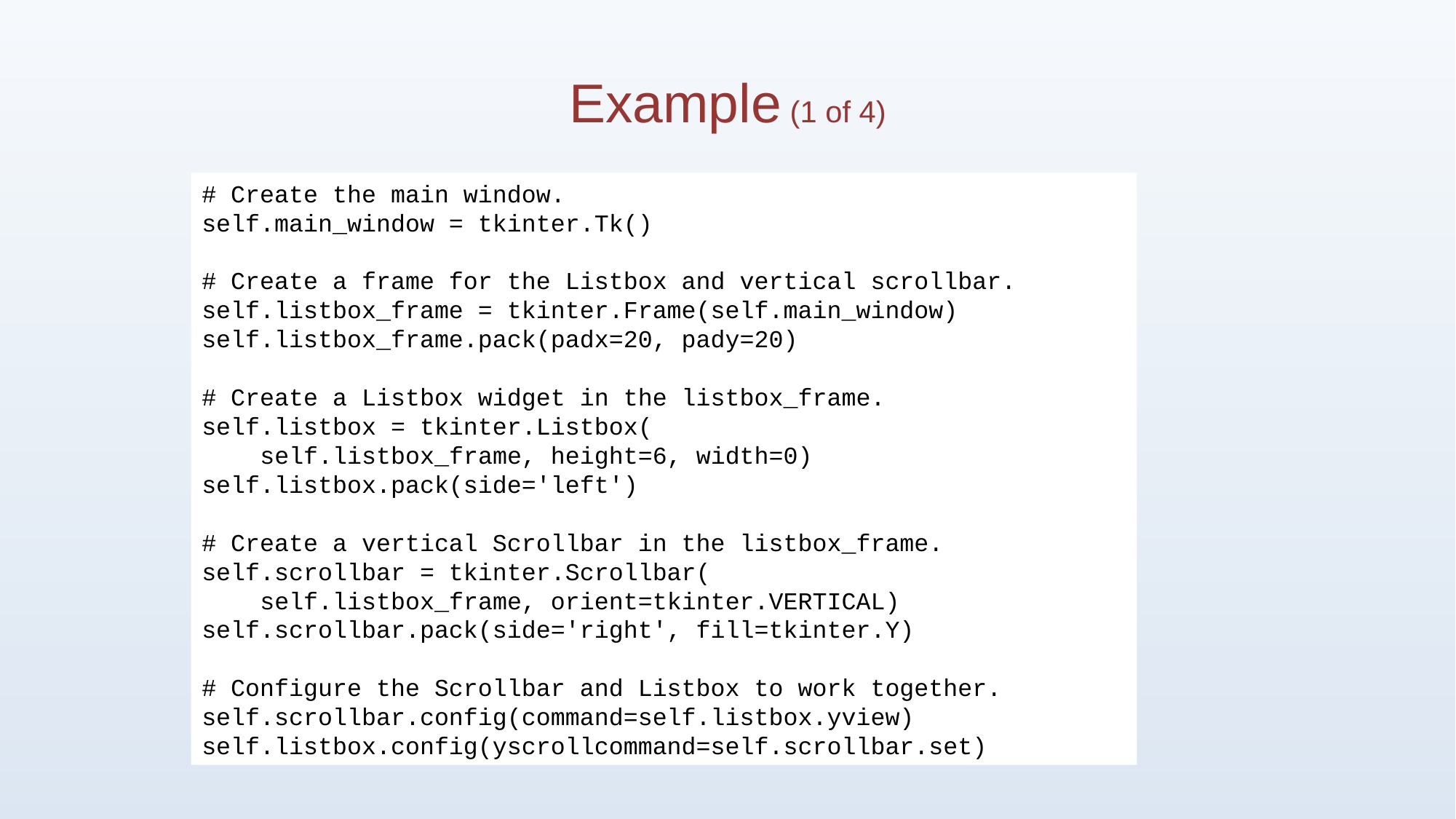

# Example (1 of 4)
# Create the main window.
self.main_window = tkinter.Tk()

# Create a frame for the Listbox and vertical scrollbar.
self.listbox_frame = tkinter.Frame(self.main_window)
self.listbox_frame.pack(padx=20, pady=20)

# Create a Listbox widget in the listbox_frame.
self.listbox = tkinter.Listbox(
    self.listbox_frame, height=6, width=0)
self.listbox.pack(side='left')

# Create a vertical Scrollbar in the listbox_frame.
self.scrollbar = tkinter.Scrollbar(
    self.listbox_frame, orient=tkinter.VERTICAL)
self.scrollbar.pack(side='right', fill=tkinter.Y)

# Configure the Scrollbar and Listbox to work together.
self.scrollbar.config(command=self.listbox.yview)
self.listbox.config(yscrollcommand=self.scrollbar.set)